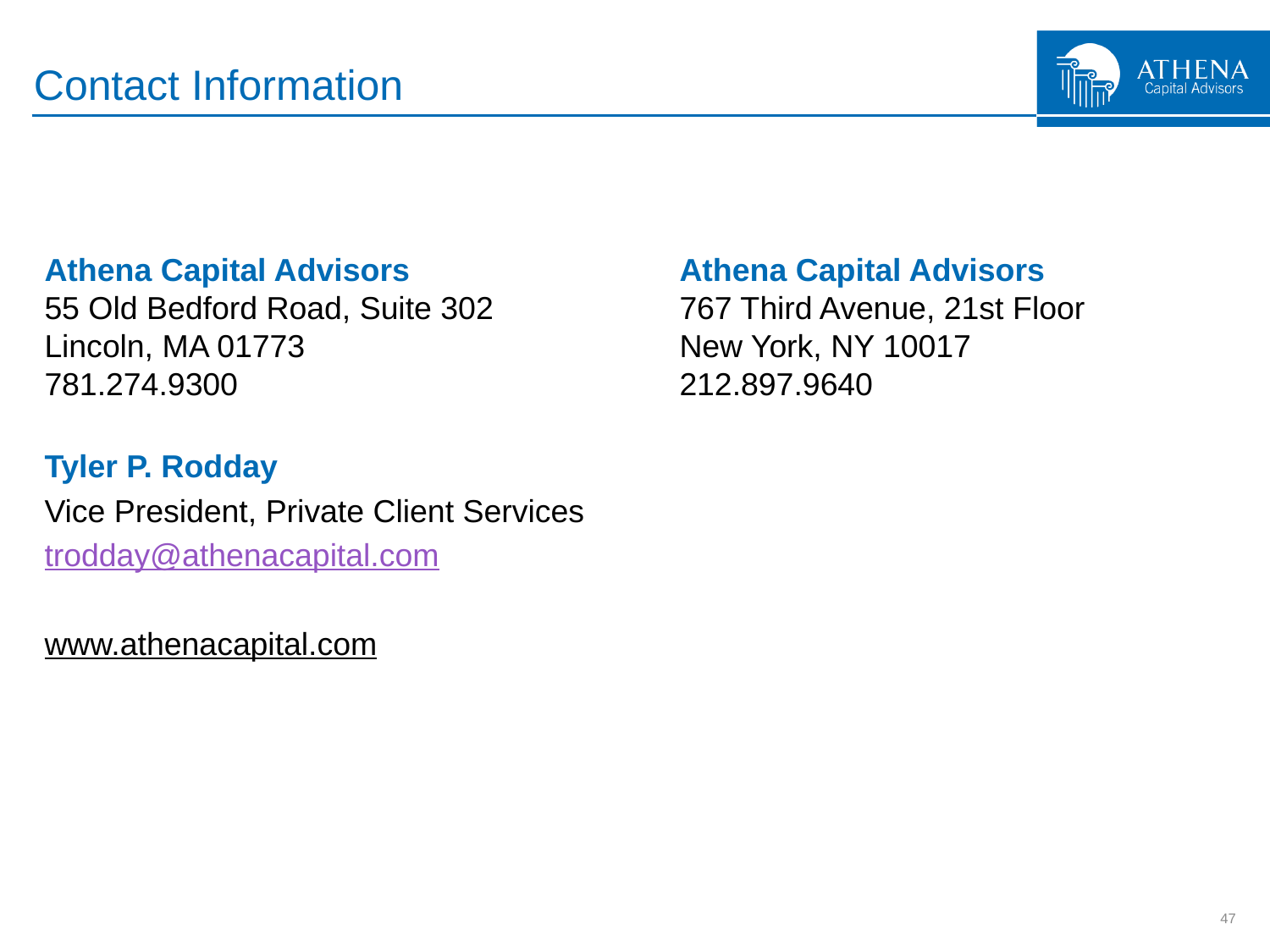

# Contact Information

Athena Capital Advisors			Athena Capital Advisors
55 Old Bedford Road, Suite 302		767 Third Avenue, 21st Floor
Lincoln, MA 01773			New York, NY 10017
781.274.9300				212.897.9640
Tyler P. Rodday
Vice President, Private Client Services
trodday@athenacapital.com

www.athenacapital.com
47